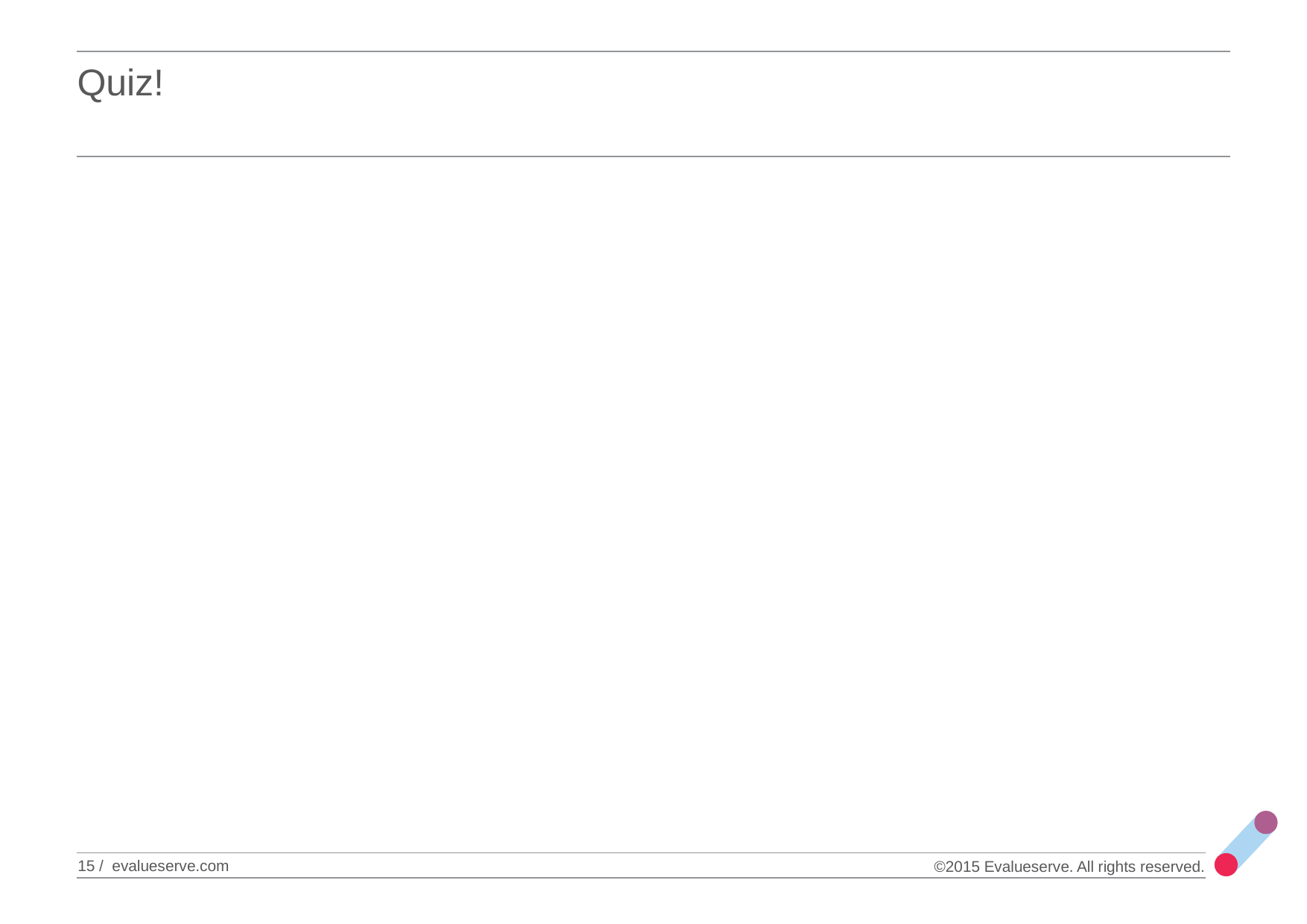

# Quiz!

15 /  evalueserve.com
©2015 Evalueserve. All rights reserved.